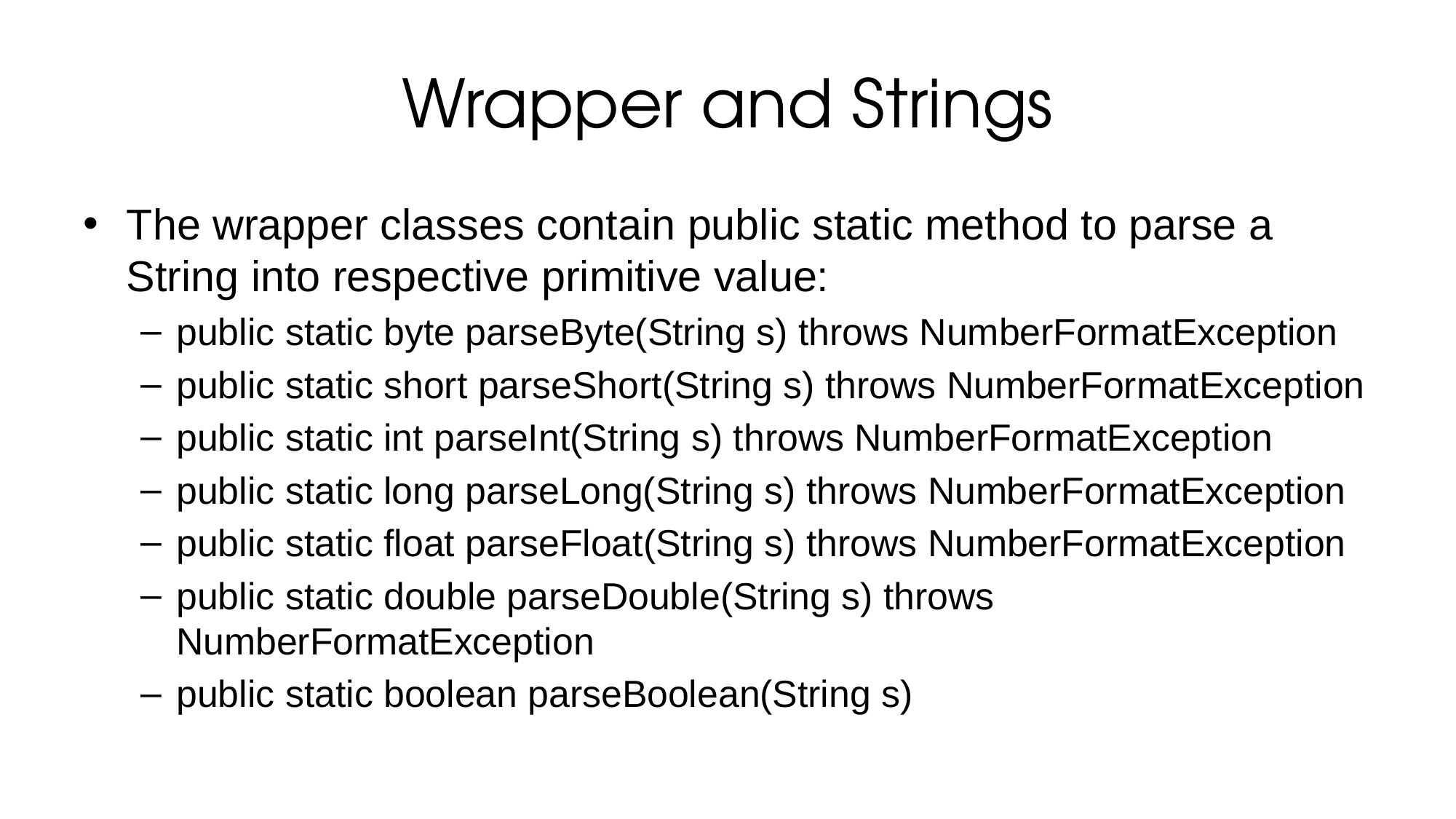

# Wrapper and Strings
The wrapper classes contain public static method to parse a String into respective primitive value:
public static byte parseByte(String s) throws NumberFormatException
public static short parseShort(String s) throws NumberFormatException
public static int parseInt(String s) throws NumberFormatException
public static long parseLong(String s) throws NumberFormatException
public static float parseFloat(String s) throws NumberFormatException
public static double parseDouble(String s) throws NumberFormatException
public static boolean parseBoolean(String s)